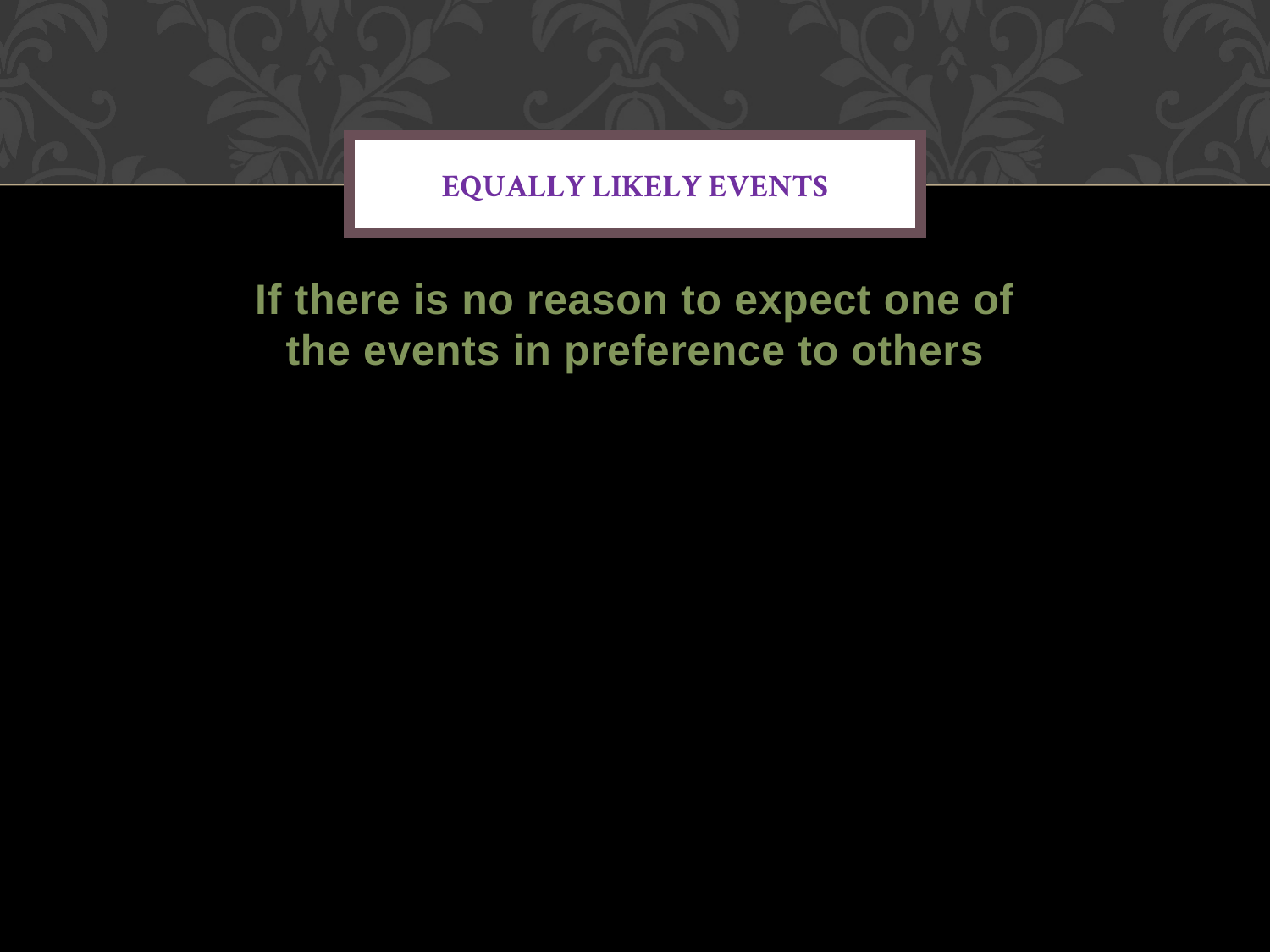

# Equally likely events
If there is no reason to expect one of the events in preference to others